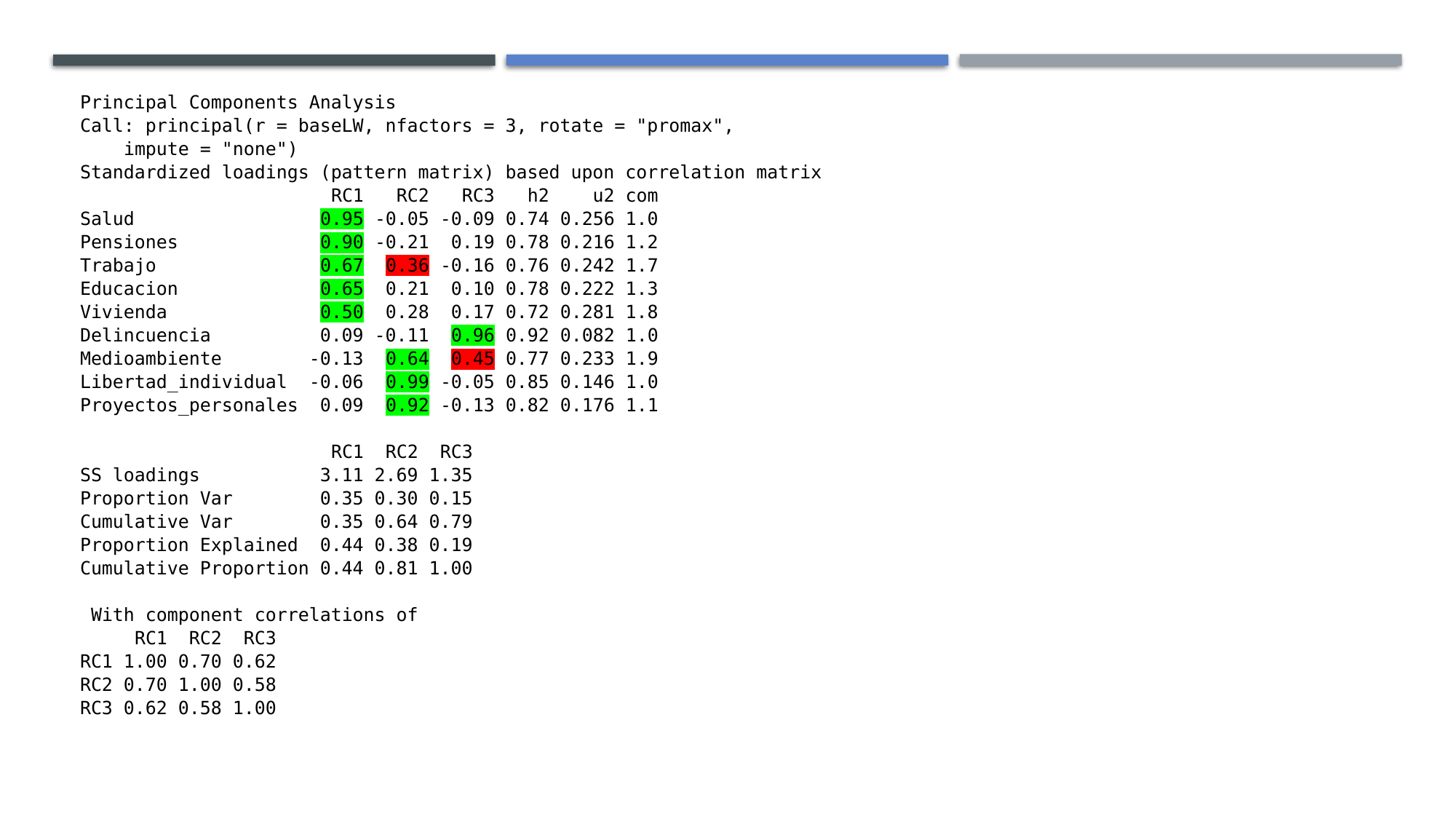

Principal Components Analysis
Call: principal(r = baseLW, nfactors = 3, rotate = "promax",
    impute = "none")
Standardized loadings (pattern matrix) based upon correlation matrix
                       RC1   RC2   RC3   h2    u2 com
Salud                 0.95 -0.05 -0.09 0.74 0.256 1.0
Pensiones             0.90 -0.21  0.19 0.78 0.216 1.2
Trabajo               0.67  0.36 -0.16 0.76 0.242 1.7
Educacion             0.65  0.21  0.10 0.78 0.222 1.3
Vivienda              0.50  0.28  0.17 0.72 0.281 1.8
Delincuencia          0.09 -0.11  0.96 0.92 0.082 1.0
Medioambiente        -0.13  0.64  0.45 0.77 0.233 1.9
Libertad_individual  -0.06  0.99 -0.05 0.85 0.146 1.0
Proyectos_personales  0.09  0.92 -0.13 0.82 0.176 1.1

                       RC1  RC2  RC3
SS loadings           3.11 2.69 1.35
Proportion Var        0.35 0.30 0.15
Cumulative Var        0.35 0.64 0.79
Proportion Explained  0.44 0.38 0.19
Cumulative Proportion 0.44 0.81 1.00

 With component correlations of
     RC1  RC2  RC3
RC1 1.00 0.70 0.62
RC2 0.70 1.00 0.58
RC3 0.62 0.58 1.00